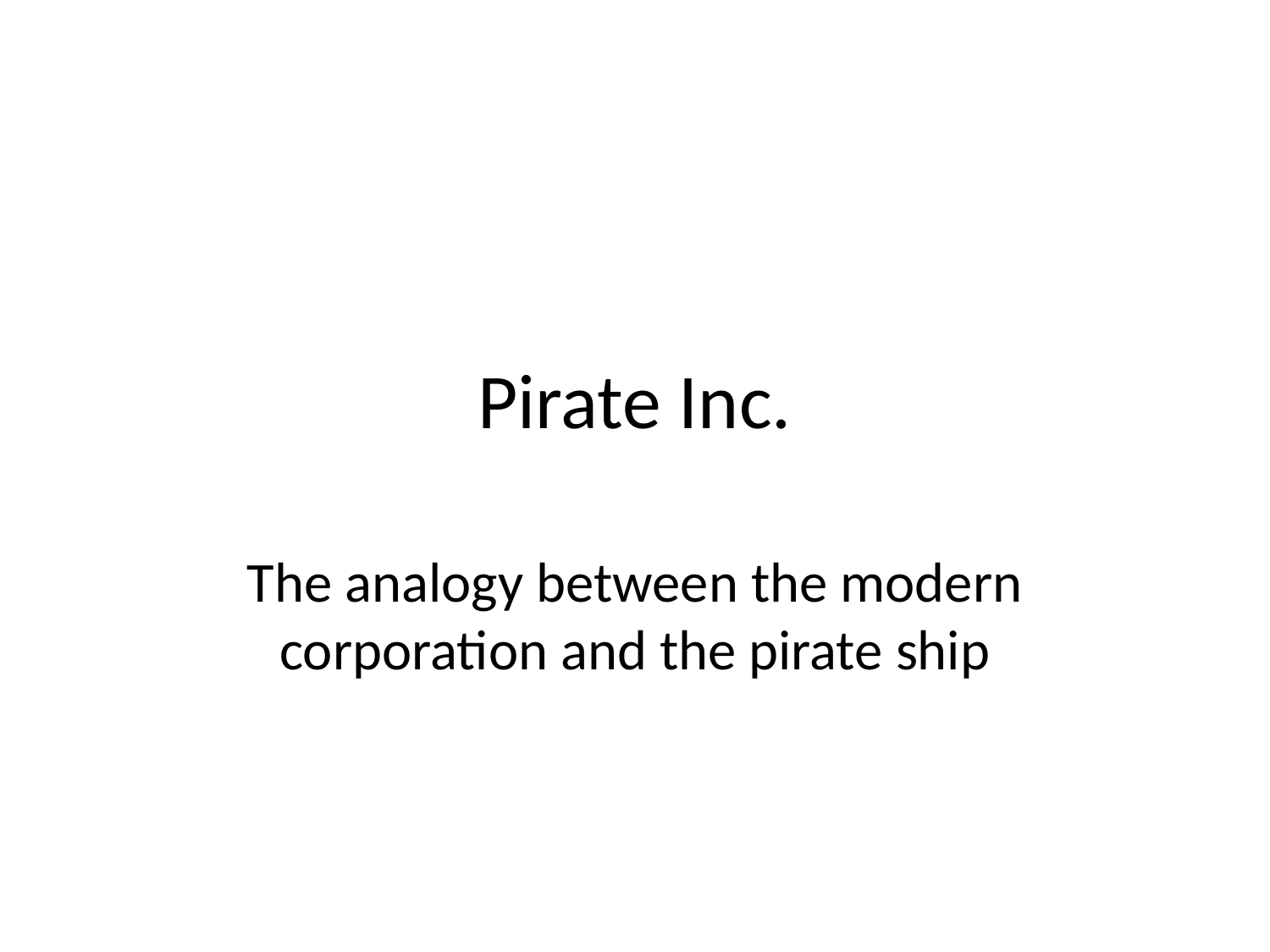

# Pirate Inc.
The analogy between the modern corporation and the pirate ship